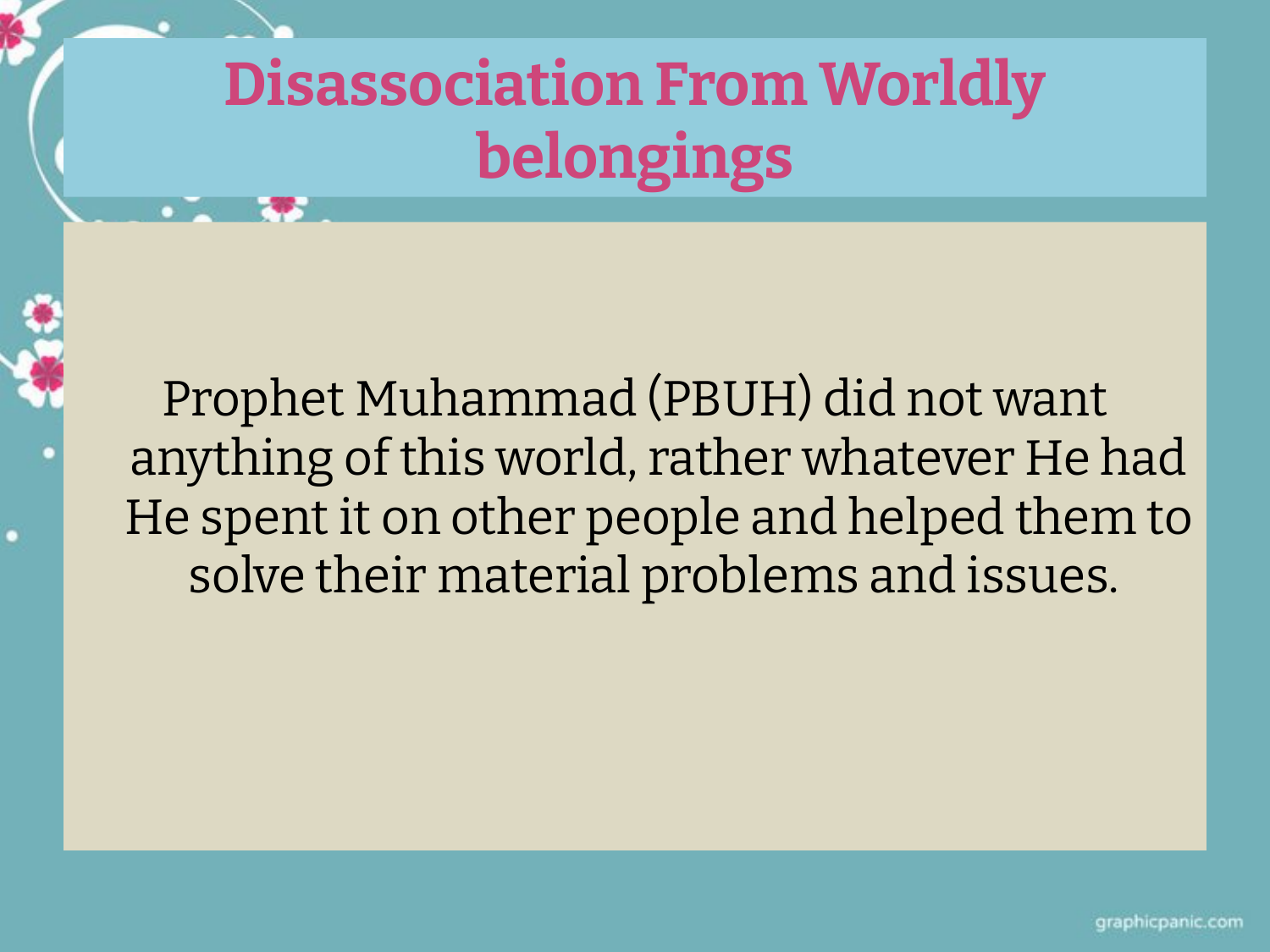

# Disassociation From Worldly belongings

Prophet Muhammad (PBUH) did not want anything of this world, rather whatever He had He spent it on other people and helped them to solve their material problems and issues.